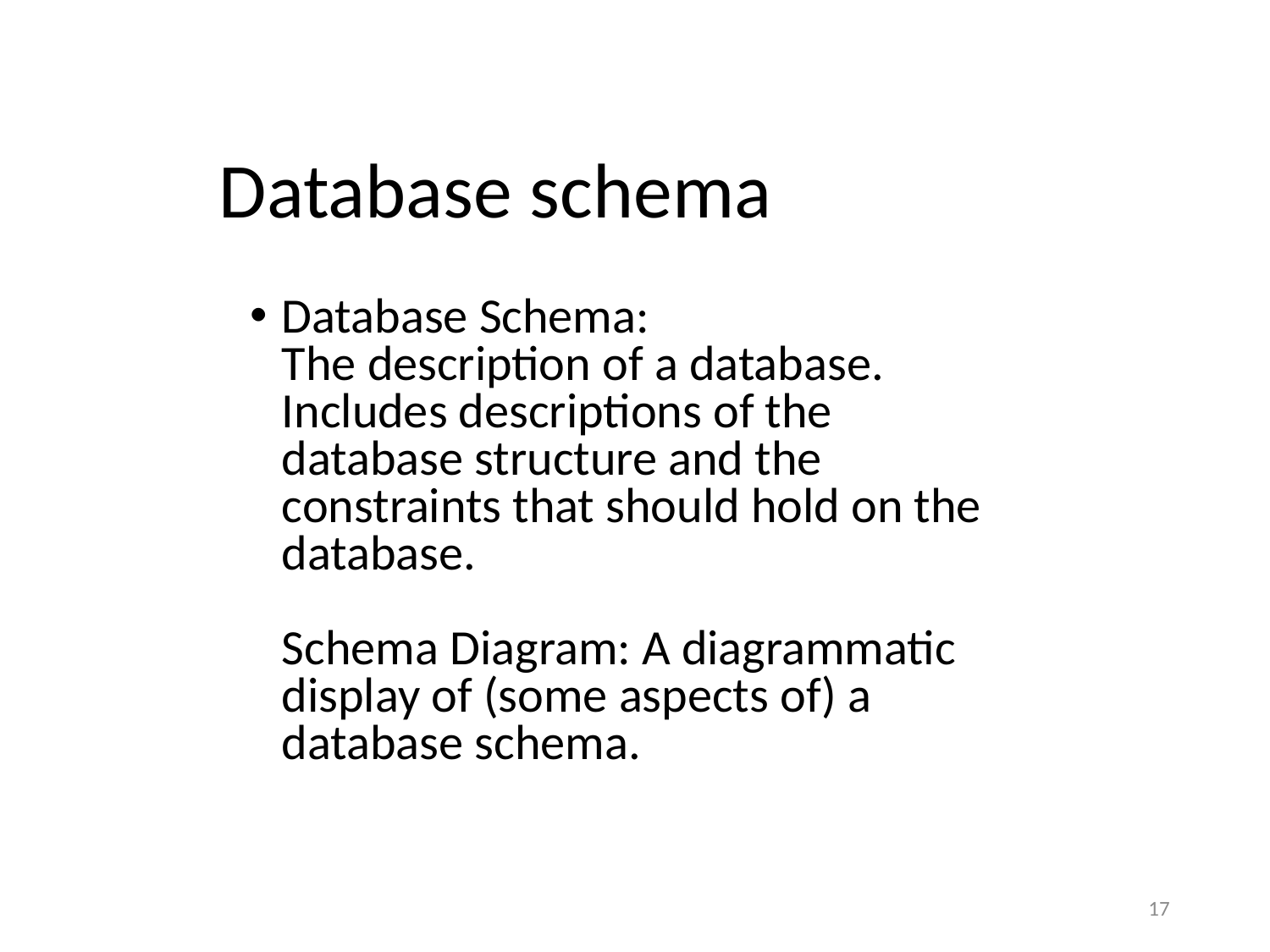

# Database schema
Database Schema:
The description of a database. Includes descriptions of the database structure and the constraints that should hold on the database.
Schema Diagram: A diagrammatic display of (some aspects of) a database schema.

17